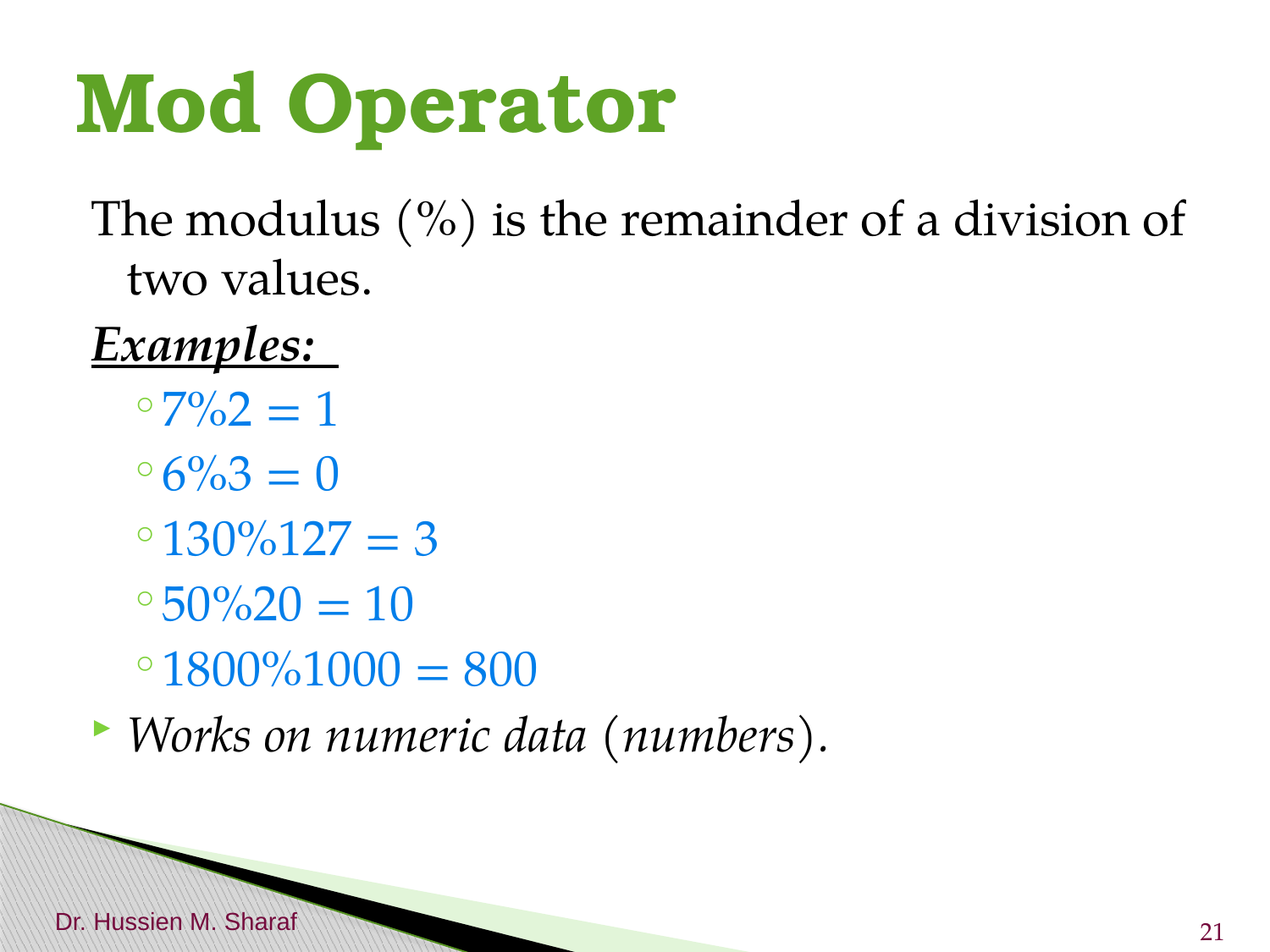

# Mod Operator
The modulus (%) is the remainder of a division of two values.
Examples:
7%2 = 1
6%3 = 0
130%127 = 3
50%20 = 10
1800%1000 = 800
Works on numeric data (numbers).
Dr. Hussien M. Sharaf
21